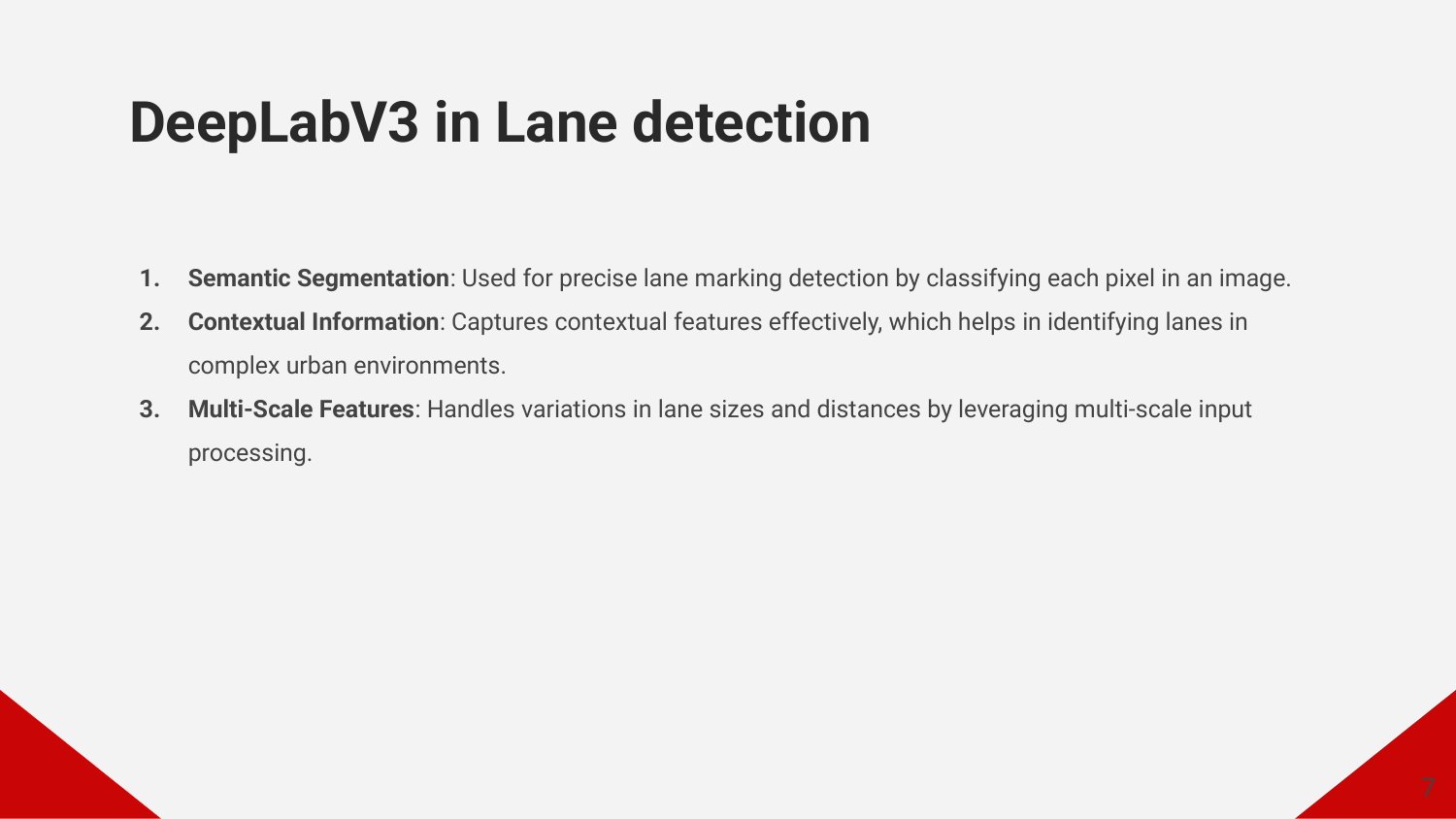

# DeepLabV3 in Lane detection
Semantic Segmentation: Used for precise lane marking detection by classifying each pixel in an image.
Contextual Information: Captures contextual features effectively, which helps in identifying lanes in complex urban environments.
Multi-Scale Features: Handles variations in lane sizes and distances by leveraging multi-scale input processing.

7